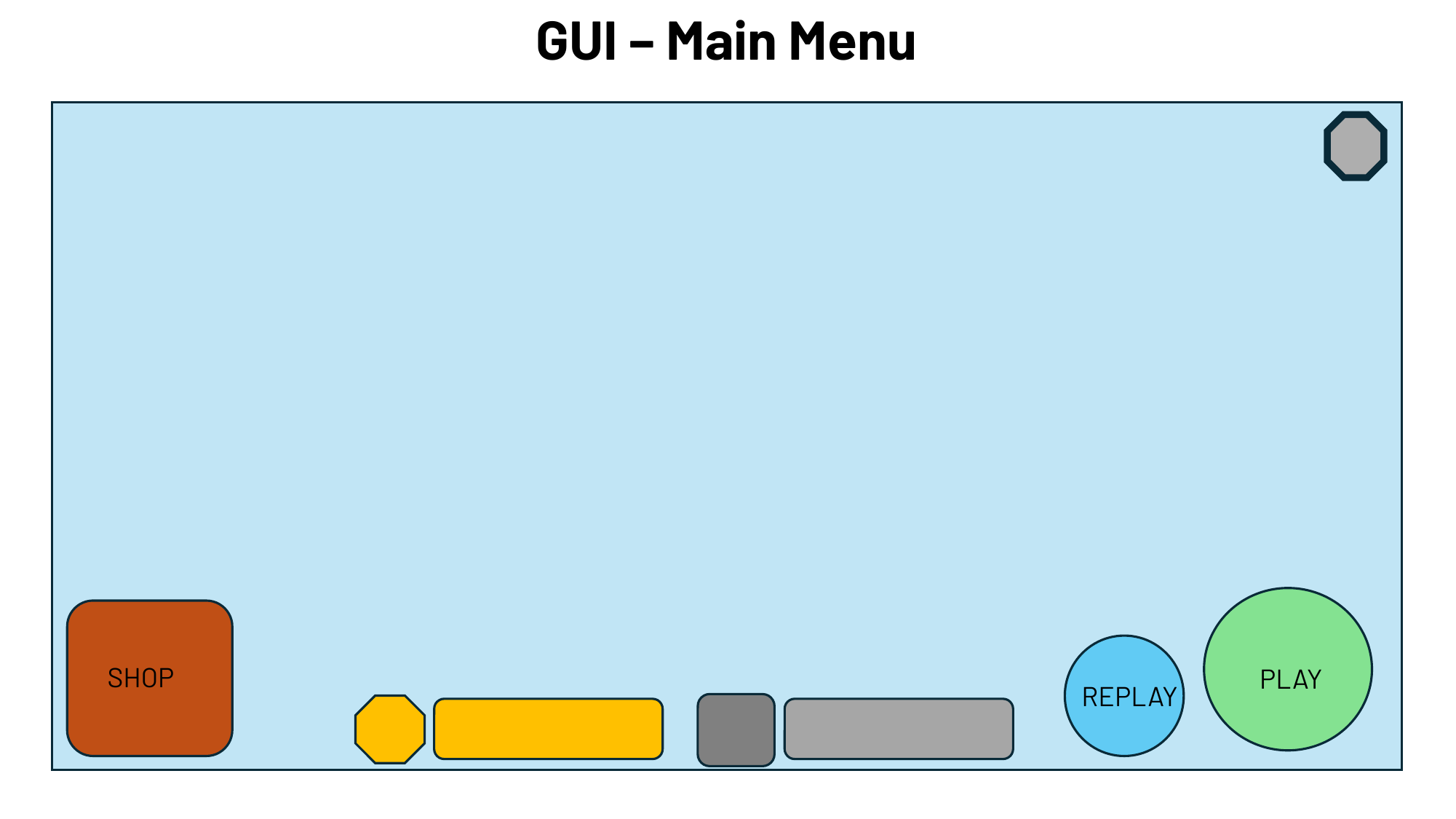

GUI – Main Menu

SHOP
PLAY
REPLAY